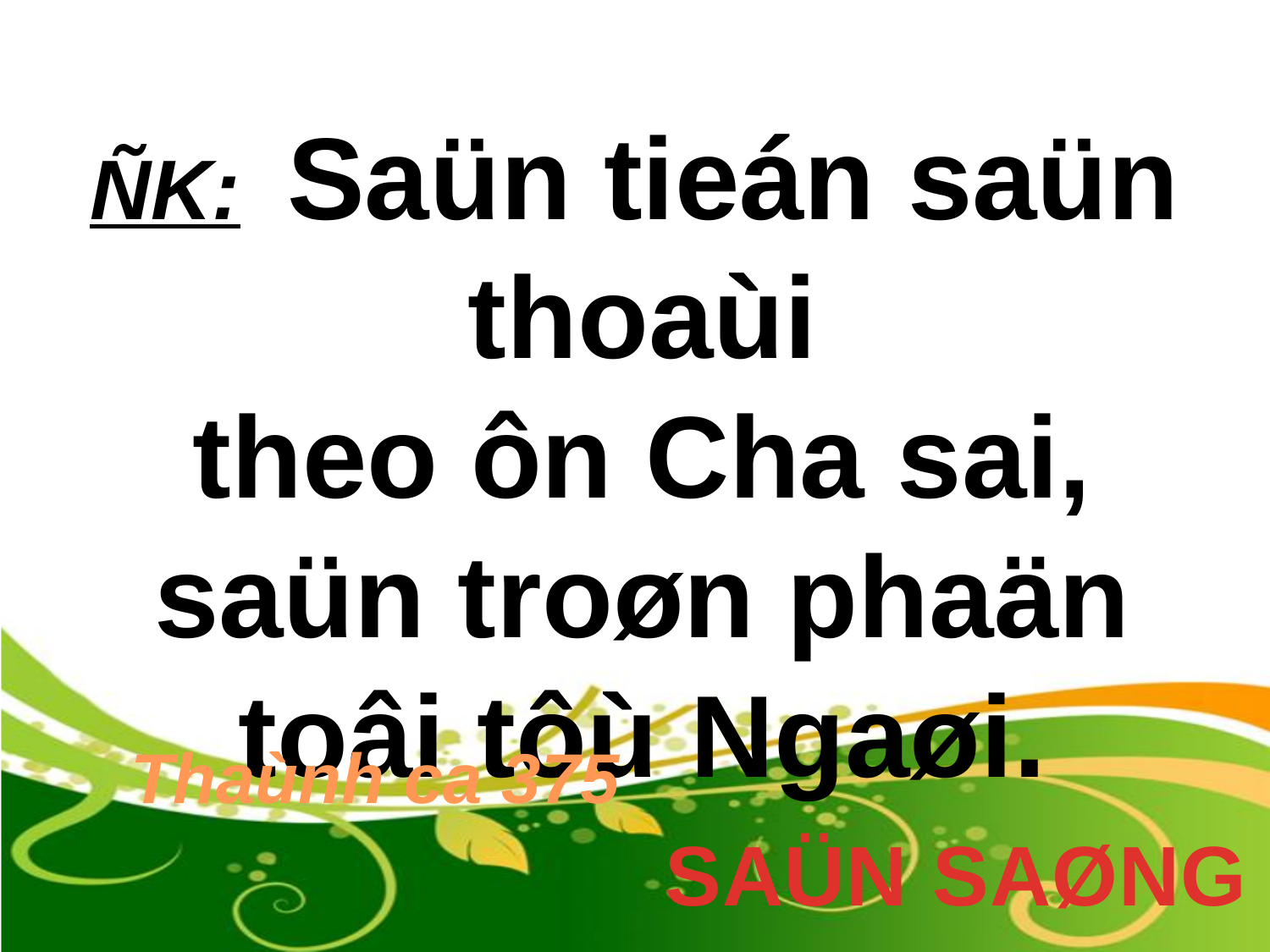

ÑK:  Saün tieán saün thoaùi
theo ôn Cha sai,
saün troøn phaän
toâi tôù Ngaøi.

Thaùnh ca 375
SAÜN SAØNG